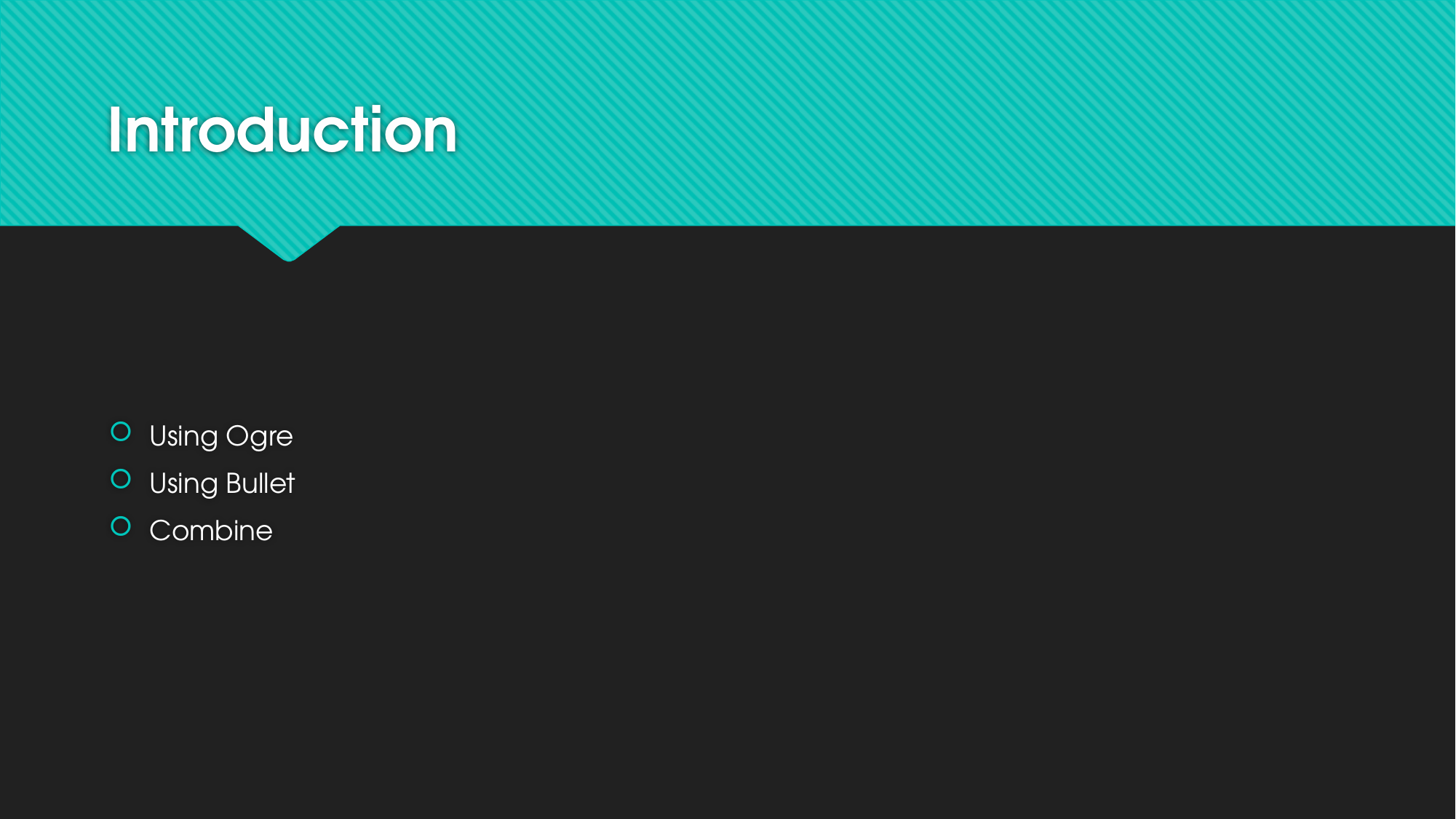

# Introduction
Using Ogre
Using Bullet
Combine